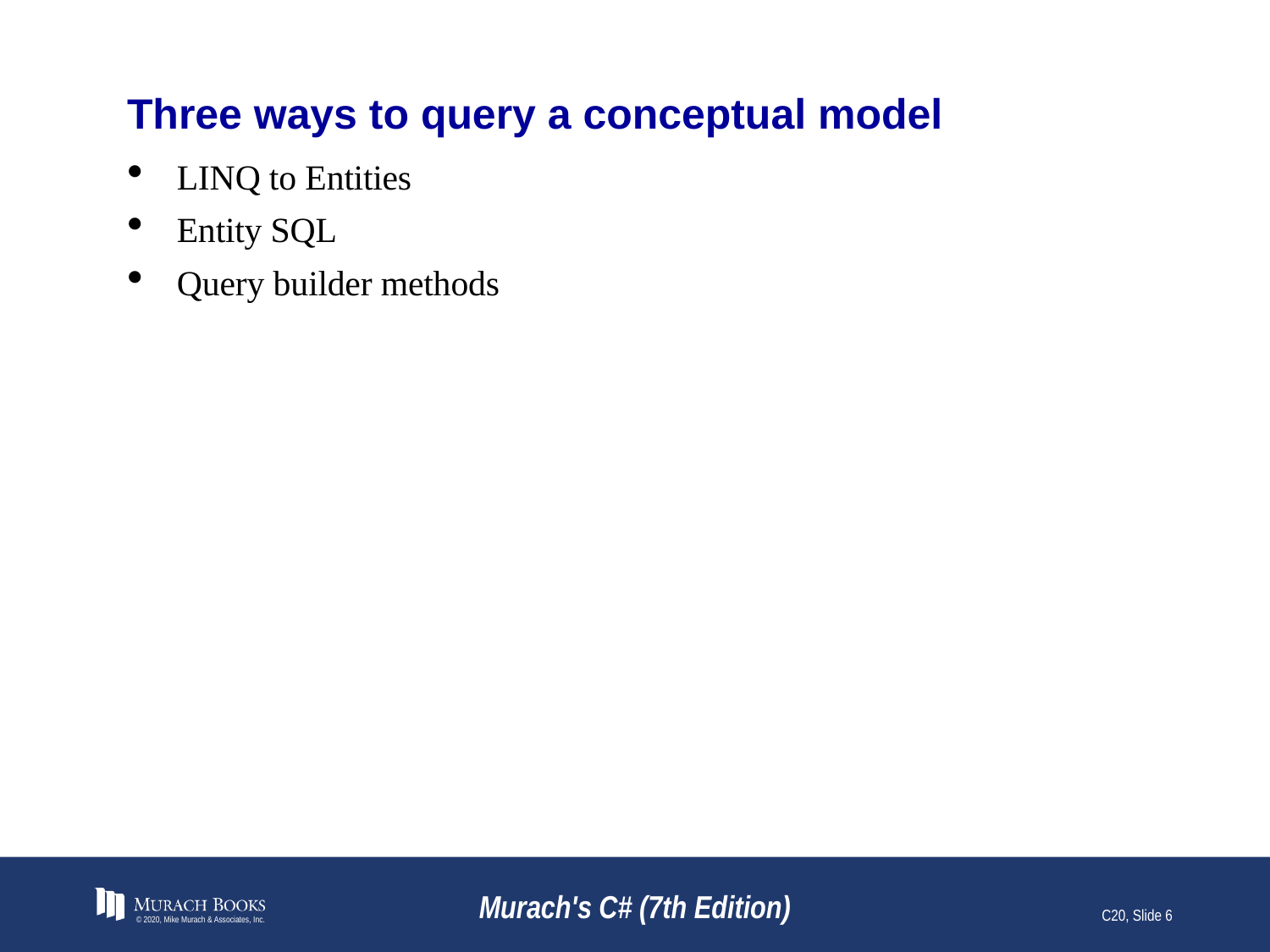

# Three ways to query a conceptual model
LINQ to Entities
Entity SQL
Query builder methods

© 2020, Mike Murach & Associates, Inc.
Murach's C# (7th Edition)

C20, Slide 6